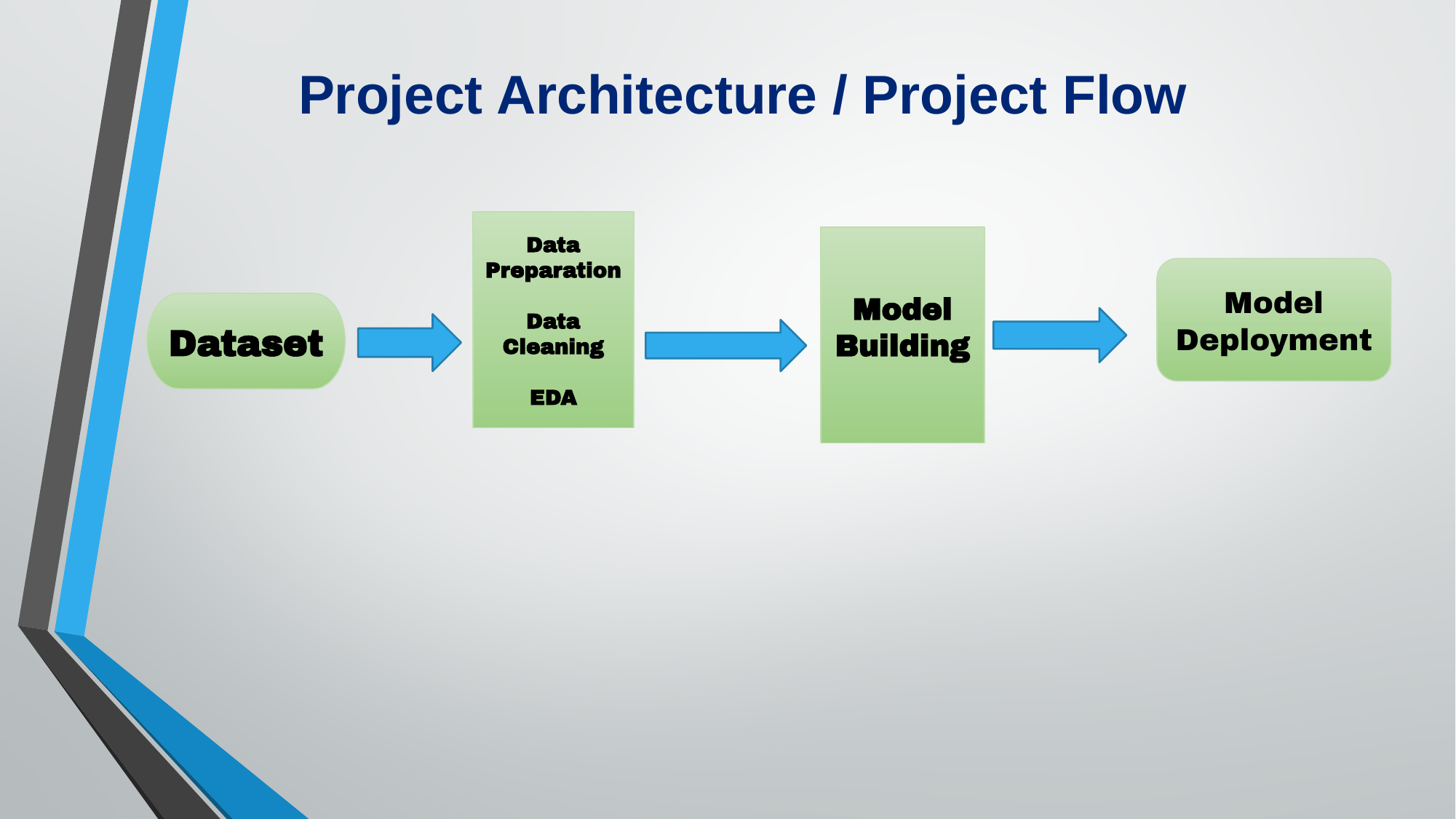

Project Architecture / Project Flow

Data Preparation

Data Cleaning

EDA

Model Building

Model Deployment
Dataset